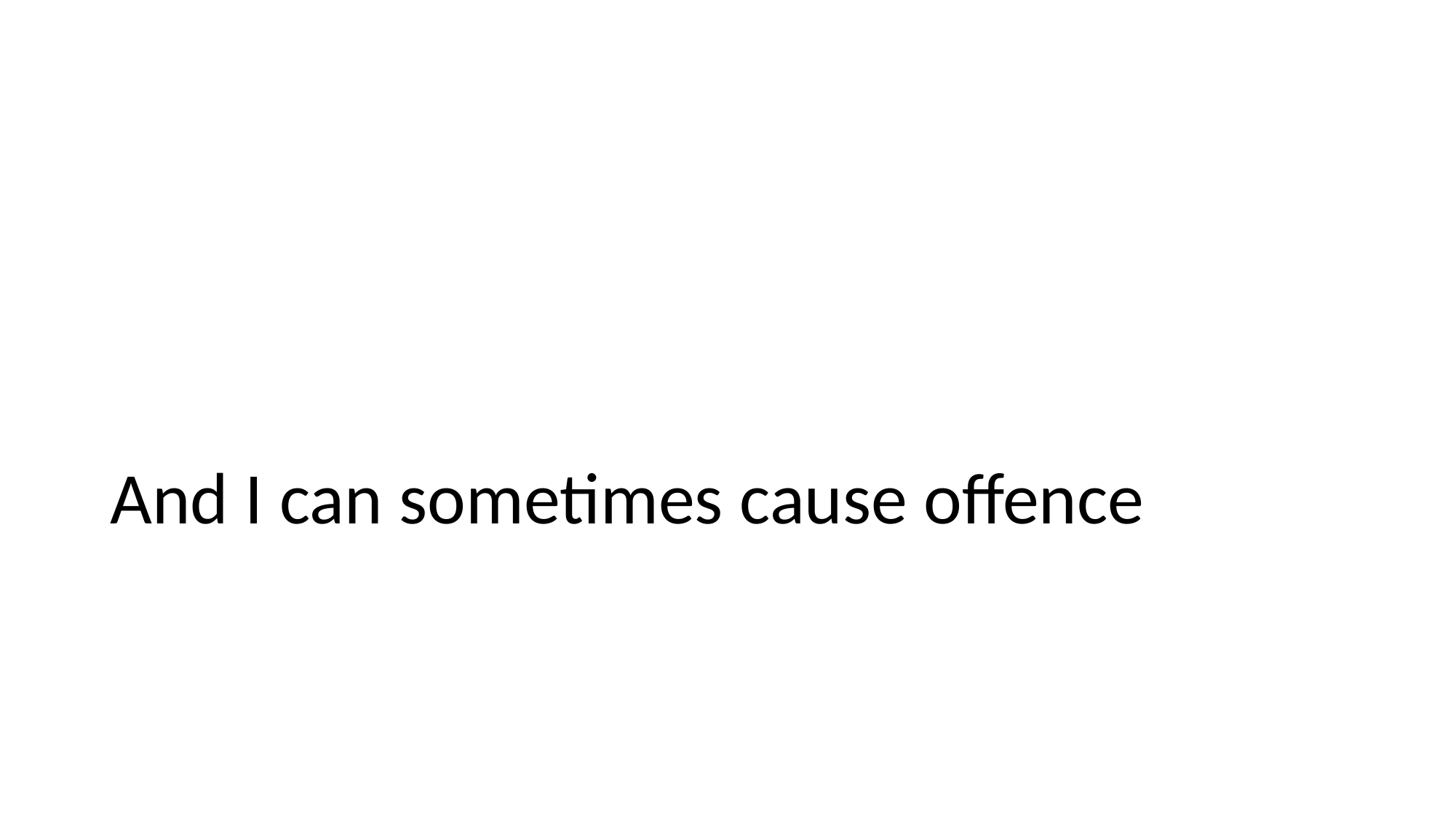

# And I can sometimes cause offence